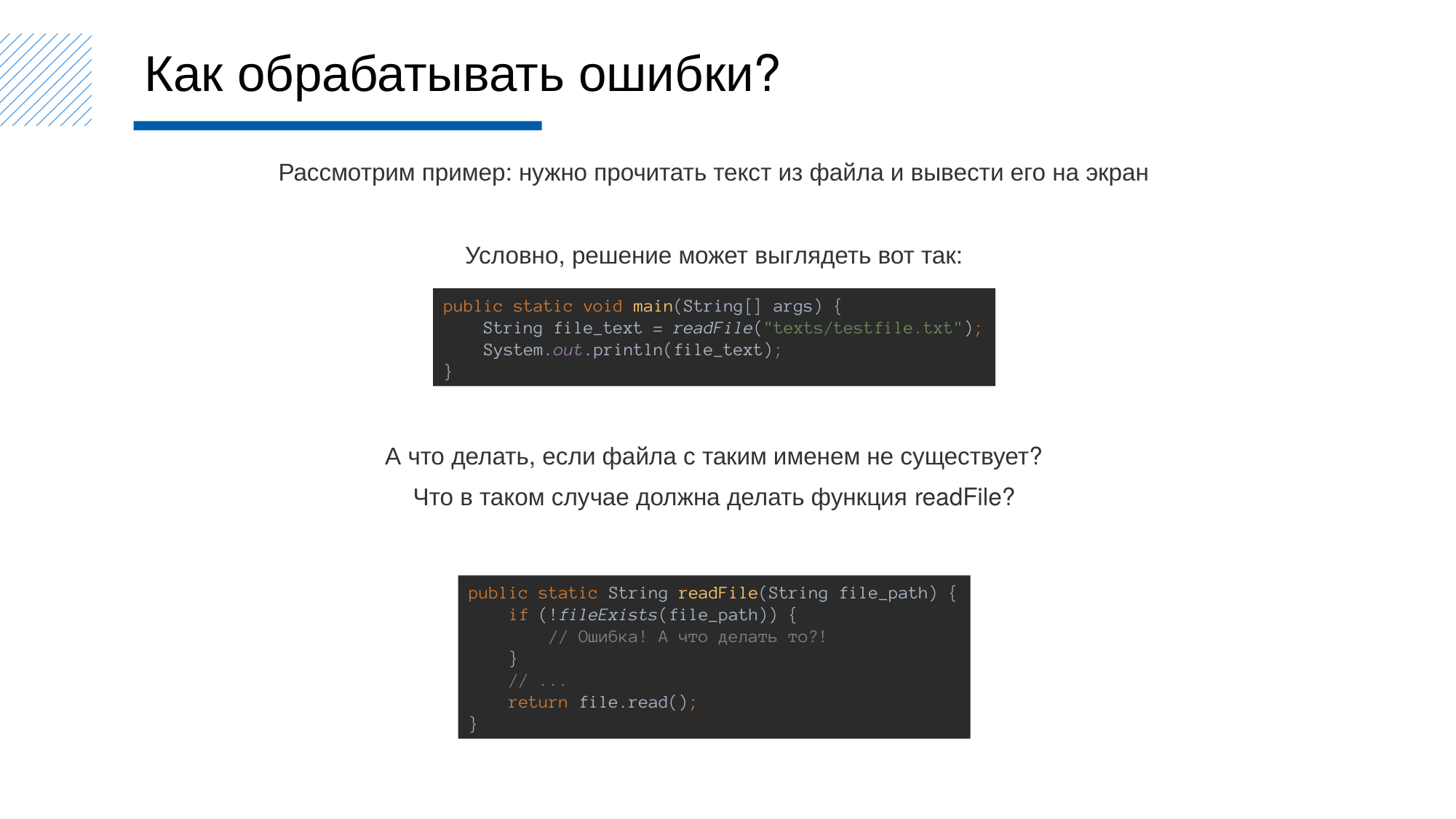

Как обрабатывать ошибки?
Рассмотрим пример: нужно прочитать текст из файла и вывести его на экран
Условно, решение может выглядеть вот так:
public static void main(String[] args) {
    String file_text = readFile("texts/testfile.txt");
    System.out.println(file_text);
}
А что делать, если файла с таким именем не существует?
Что в таком случае должна делать функция readFile?
public static String readFile(String file_path) {
    if (!fileExists(file_path)) {
        // Ошибка! А что делать то?!
    }
    // ...
    return file.read();
}